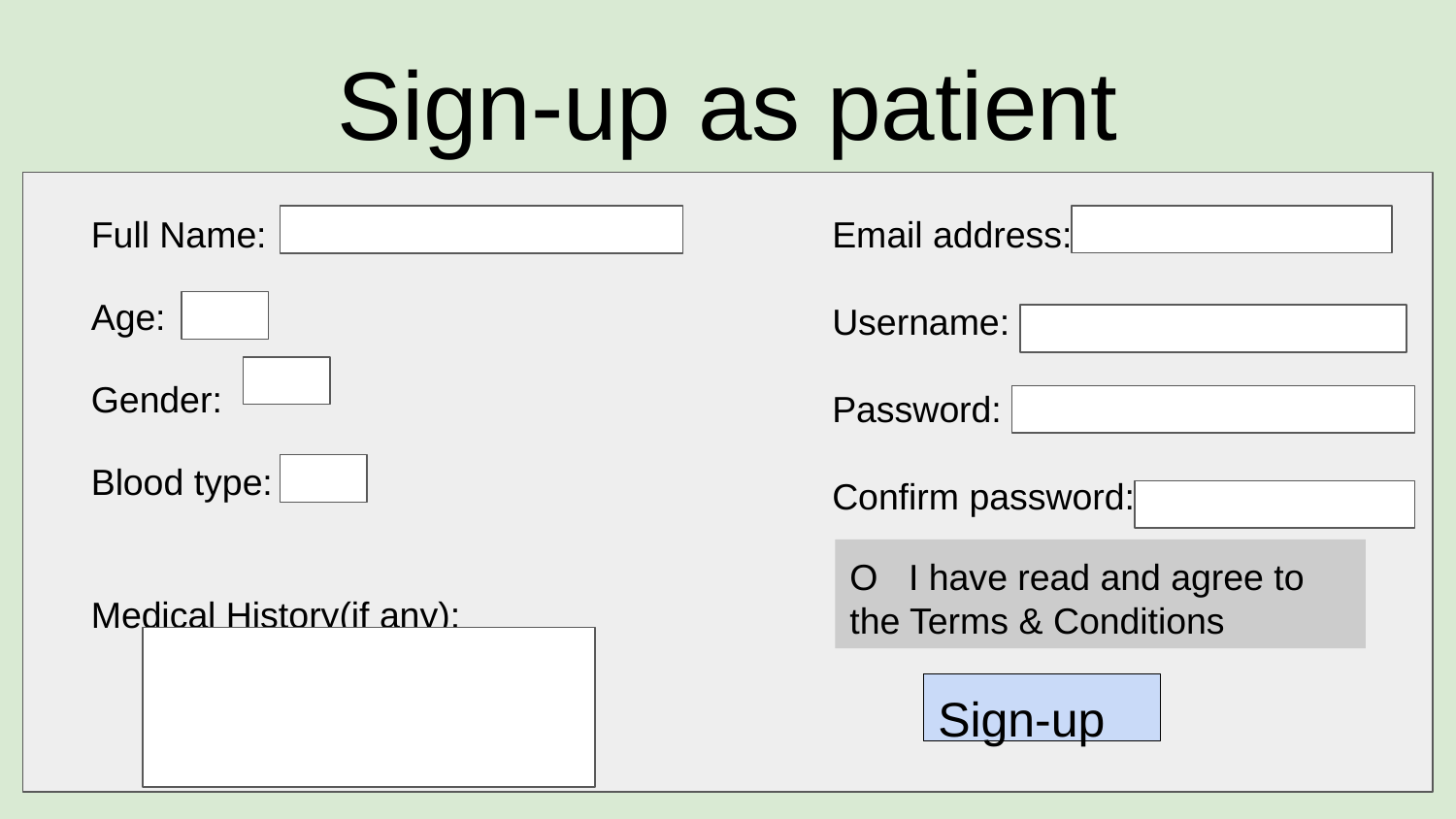

# Sign-up as patient

Full Name:
Age:
Gender:
Blood type:
Medical History(if any):

Email address:

Username:

Password:

Confirm password:

O   I have read and agree to the Terms & Conditions

Sign-up